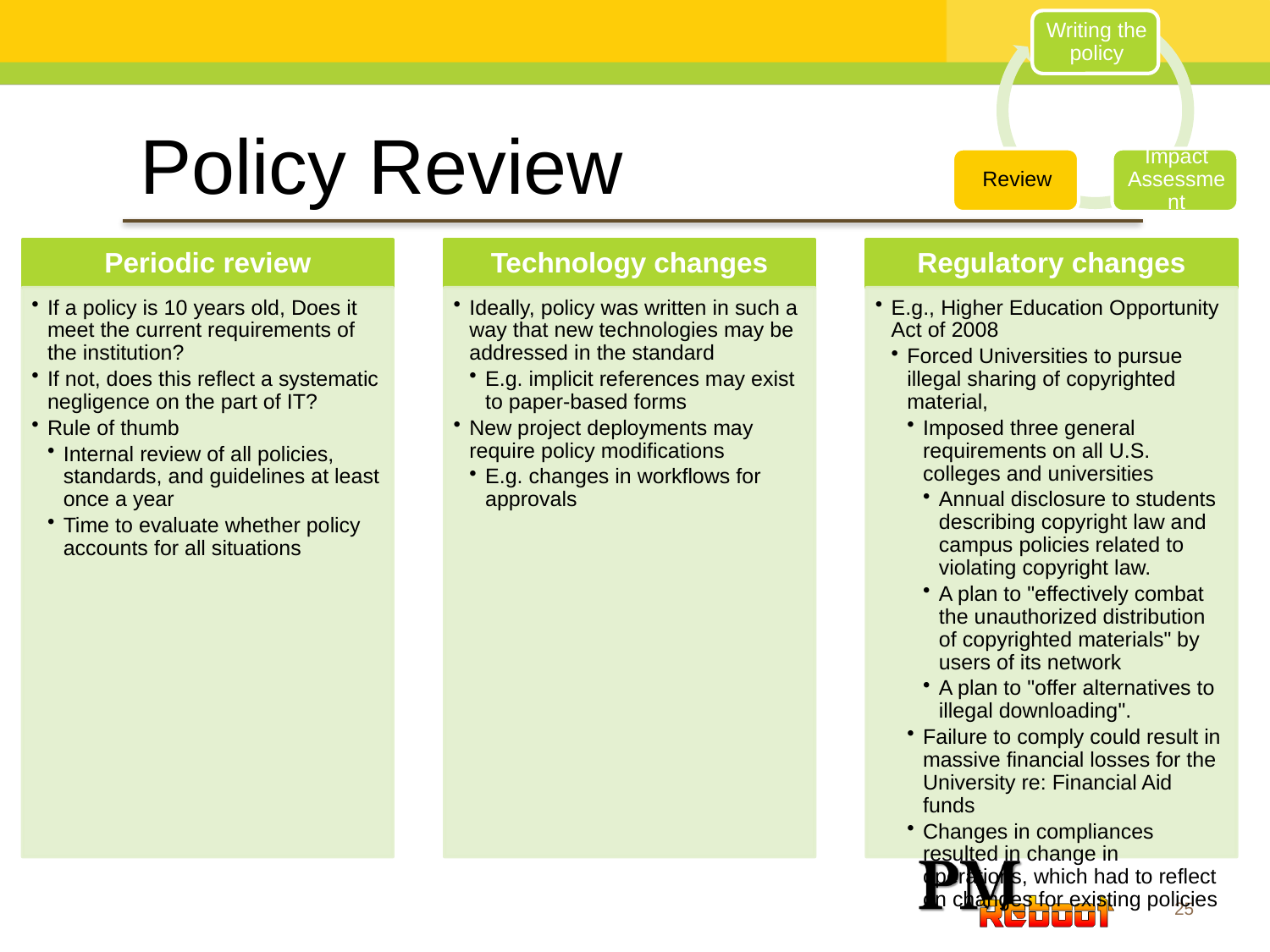

Writing the policy
Impact Assessment
Review
Policy Review
Periodic review
If a policy is 10 years old, Does it meet the current requirements of the institution?
If not, does this reflect a systematic negligence on the part of IT?
Rule of thumb
Internal review of all policies, standards, and guidelines at least once a year
Time to evaluate whether policy accounts for all situations
Technology changes
Ideally, policy was written in such a way that new technologies may be addressed in the standard
E.g. implicit references may exist to paper-based forms
New project deployments may require policy modifications
E.g. changes in workflows for approvals
Regulatory changes
E.g., Higher Education Opportunity Act of 2008
Forced Universities to pursue illegal sharing of copyrighted material,
Imposed three general requirements on all U.S. colleges and universities
Annual disclosure to students describing copyright law and campus policies related to violating copyright law.
A plan to "effectively combat the unauthorized distribution of copyrighted materials" by users of its network
A plan to "offer alternatives to illegal downloading".
Failure to comply could result in massive financial losses for the University re: Financial Aid funds
Changes in compliances resulted in change in operations, which had to reflect on changes for existing policies
25